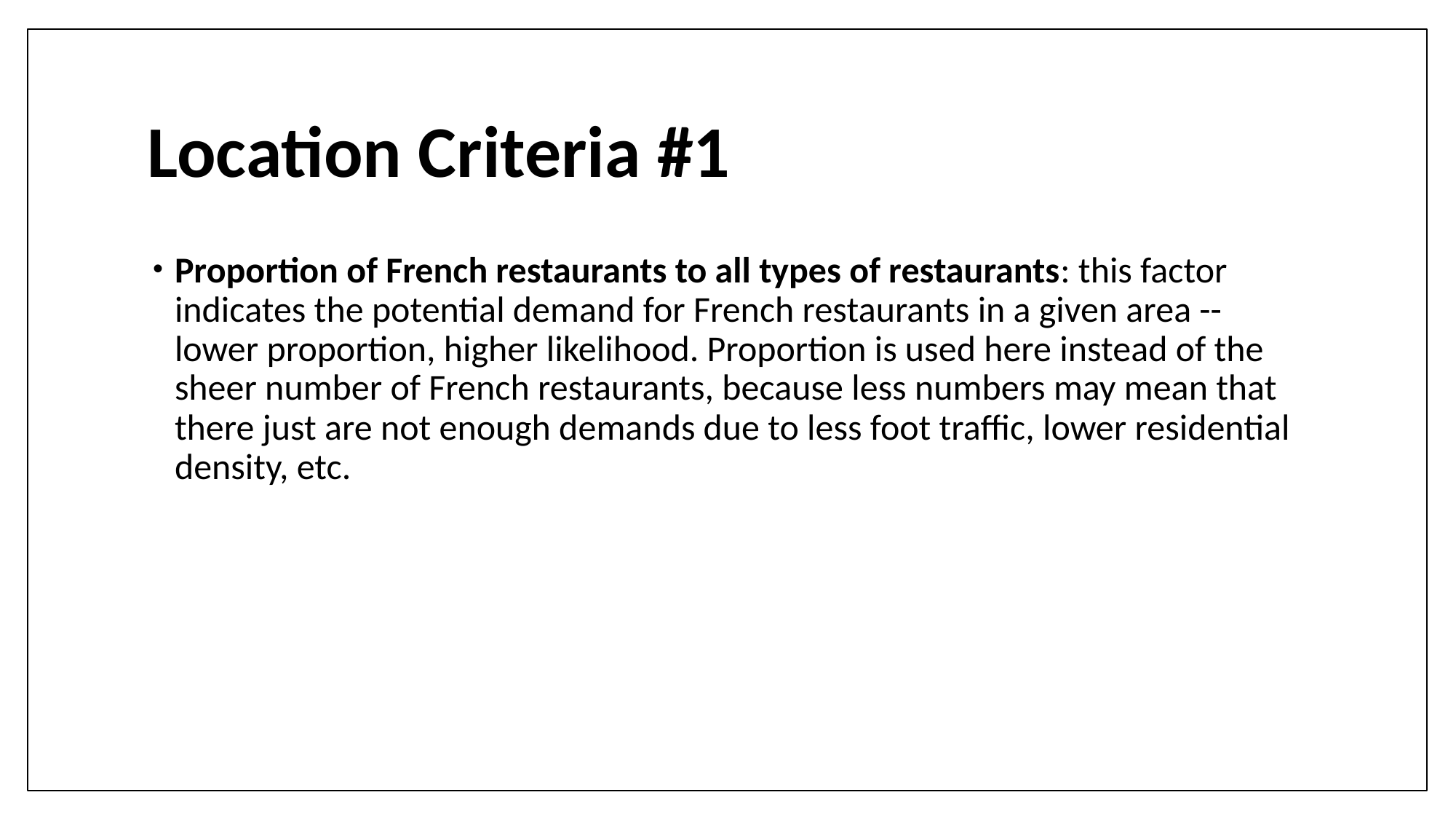

# Location Criteria #1
Proportion of French restaurants to all types of restaurants: this factor indicates the potential demand for French restaurants in a given area -- lower proportion, higher likelihood. Proportion is used here instead of the sheer number of French restaurants, because less numbers may mean that there just are not enough demands due to less foot traffic, lower residential density, etc.